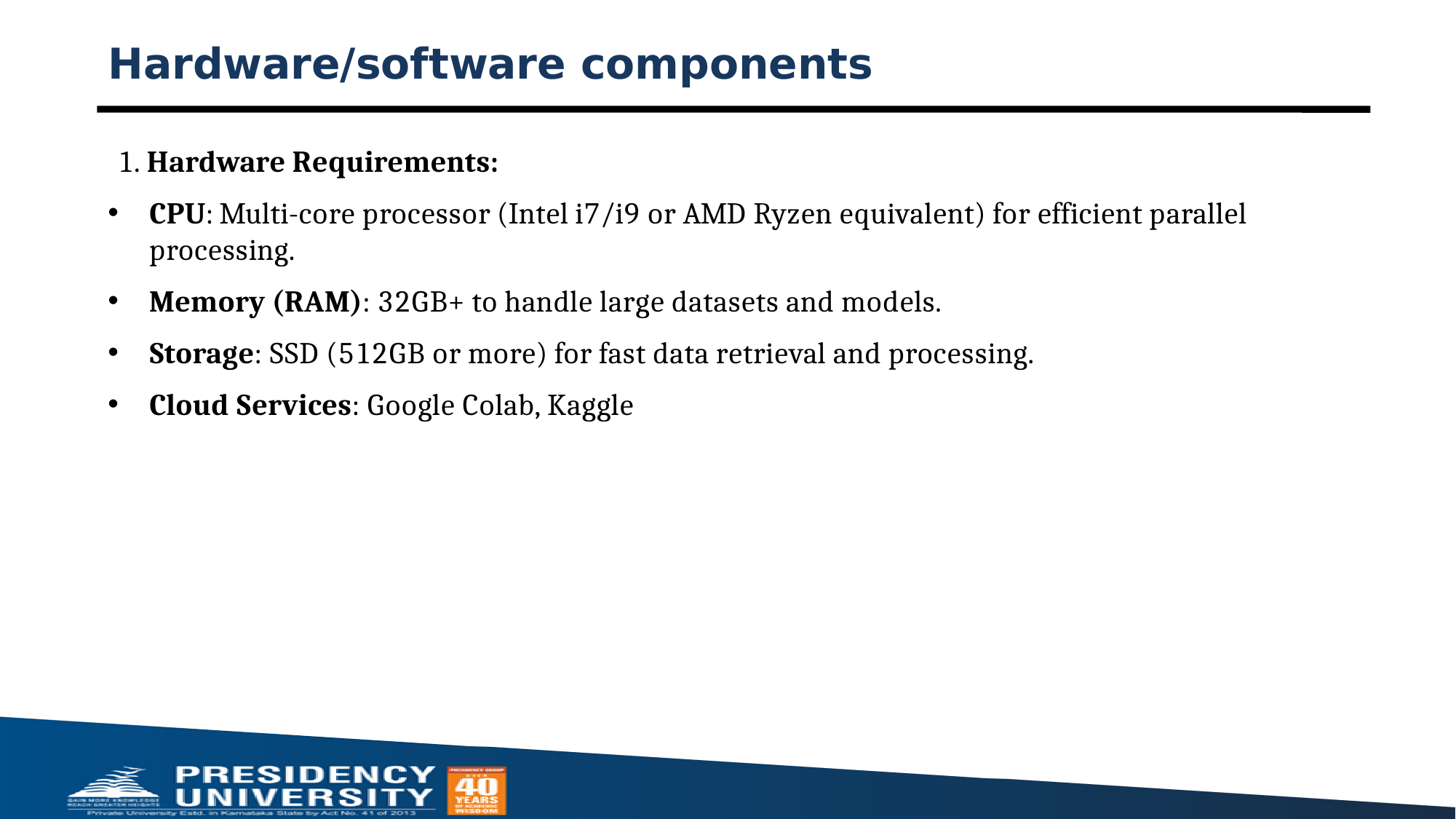

# Hardware/software components
1. Hardware Requirements:​
CPU: Multi-core processor (Intel i7/i9 or AMD Ryzen equivalent) for efficient parallel processing.​
Memory (RAM): 32GB+ to handle large datasets and models.​
Storage: SSD (512GB or more) for fast data retrieval and processing.​
Cloud Services: Google Colab, Kaggle